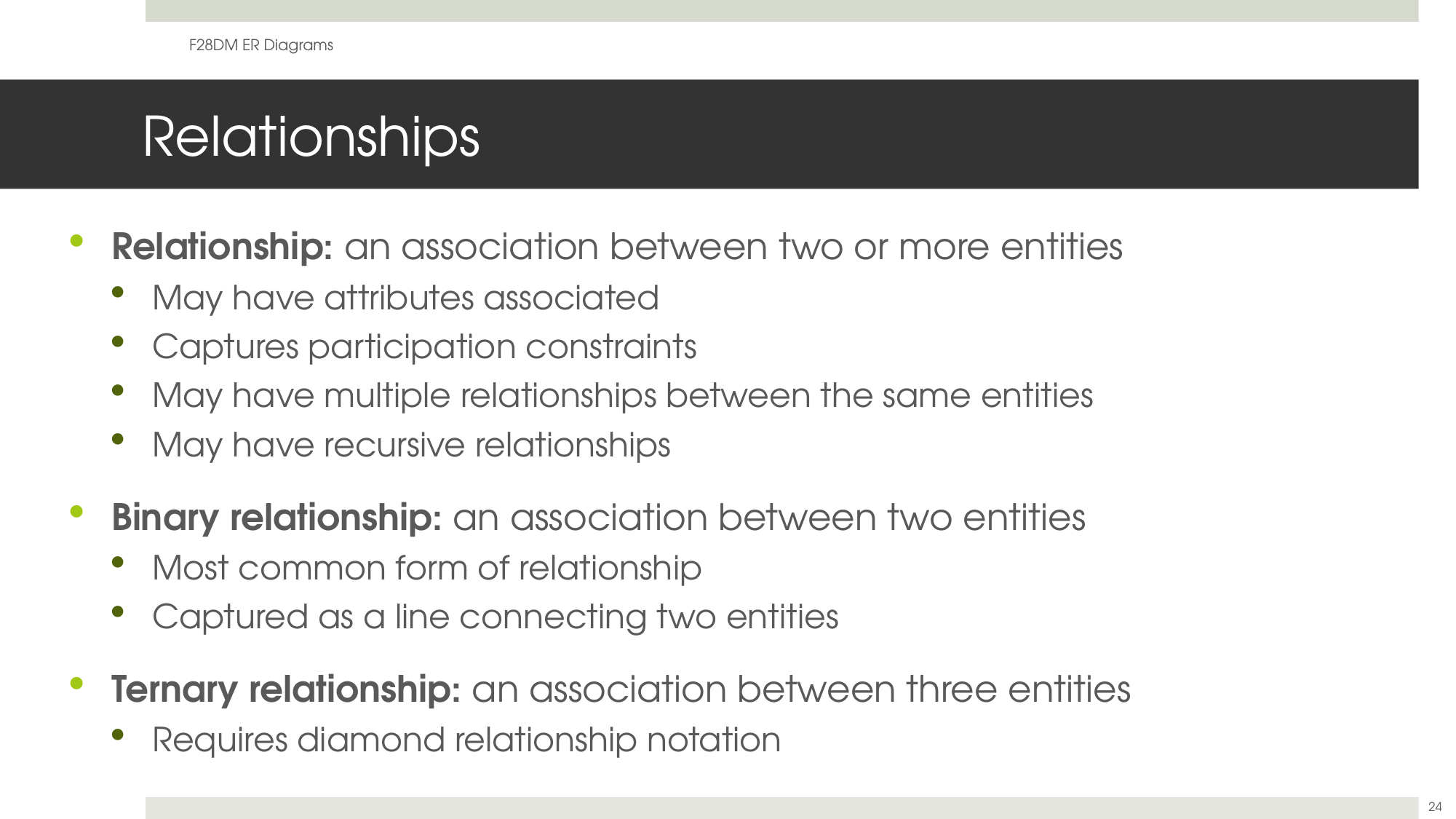

F28DM ER Diagrams

# Relationships
Relationship: an association between two or more entities
May have attributes associated
Captures participation constraints
May have multiple relationships between the same entities
May have recursive relationships
Binary relationship: an association between two entities
Most common form of relationship
Captured as a line connecting two entities
Ternary relationship: an association between three entities
Requires diamond relationship notation
24